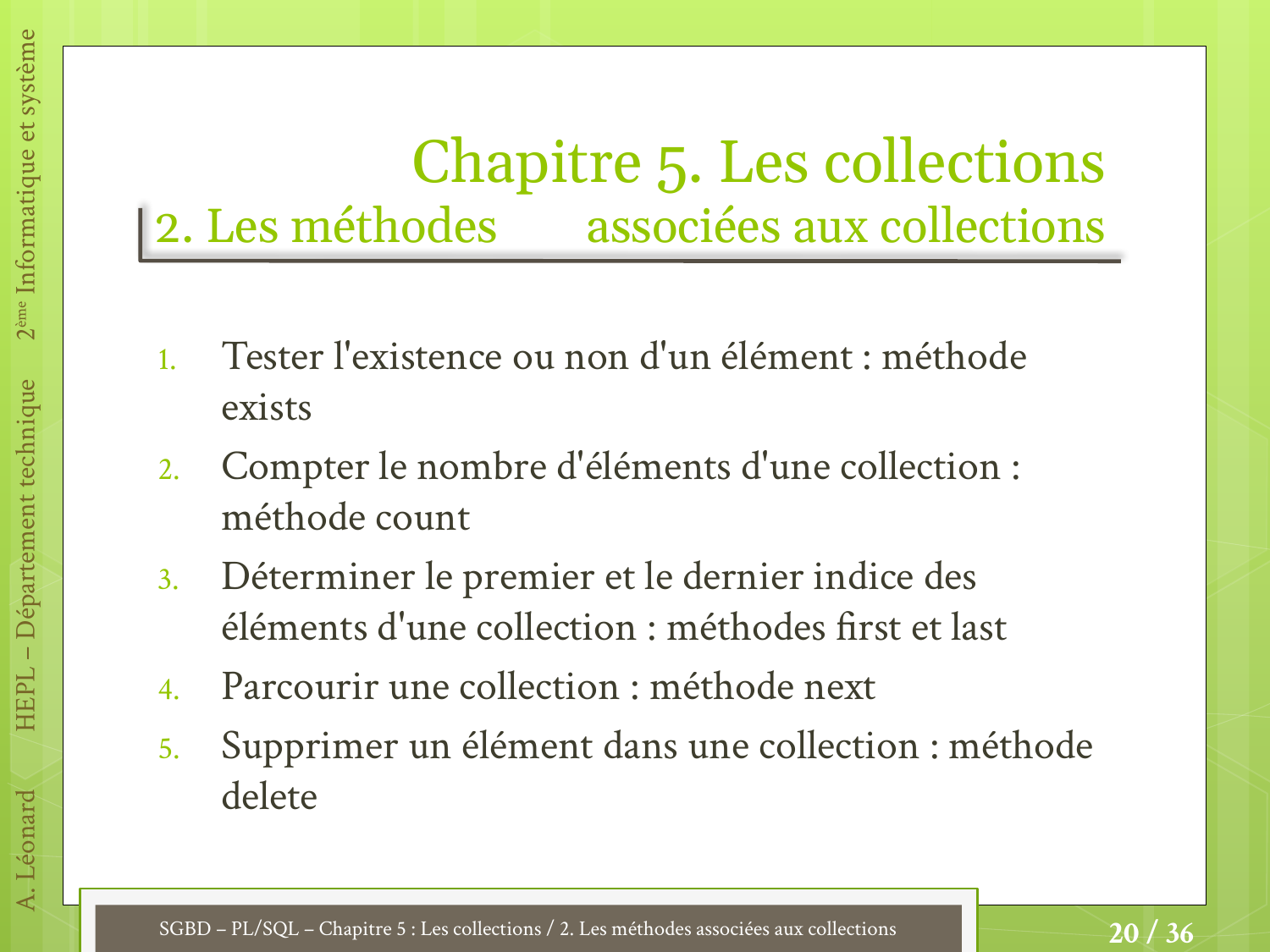

# Chapitre 5. Les collections 2. Les méthodes 	associées aux collections
Tester l'existence ou non d'un élément : méthode exists
Compter le nombre d'éléments d'une collection : méthode count
Déterminer le premier et le dernier indice des éléments d'une collection : méthodes first et last
Parcourir une collection : méthode next
Supprimer un élément dans une collection : méthode delete
SGBD – PL/SQL – Chapitre 5 : Les collections / 2. Les méthodes associées aux collections